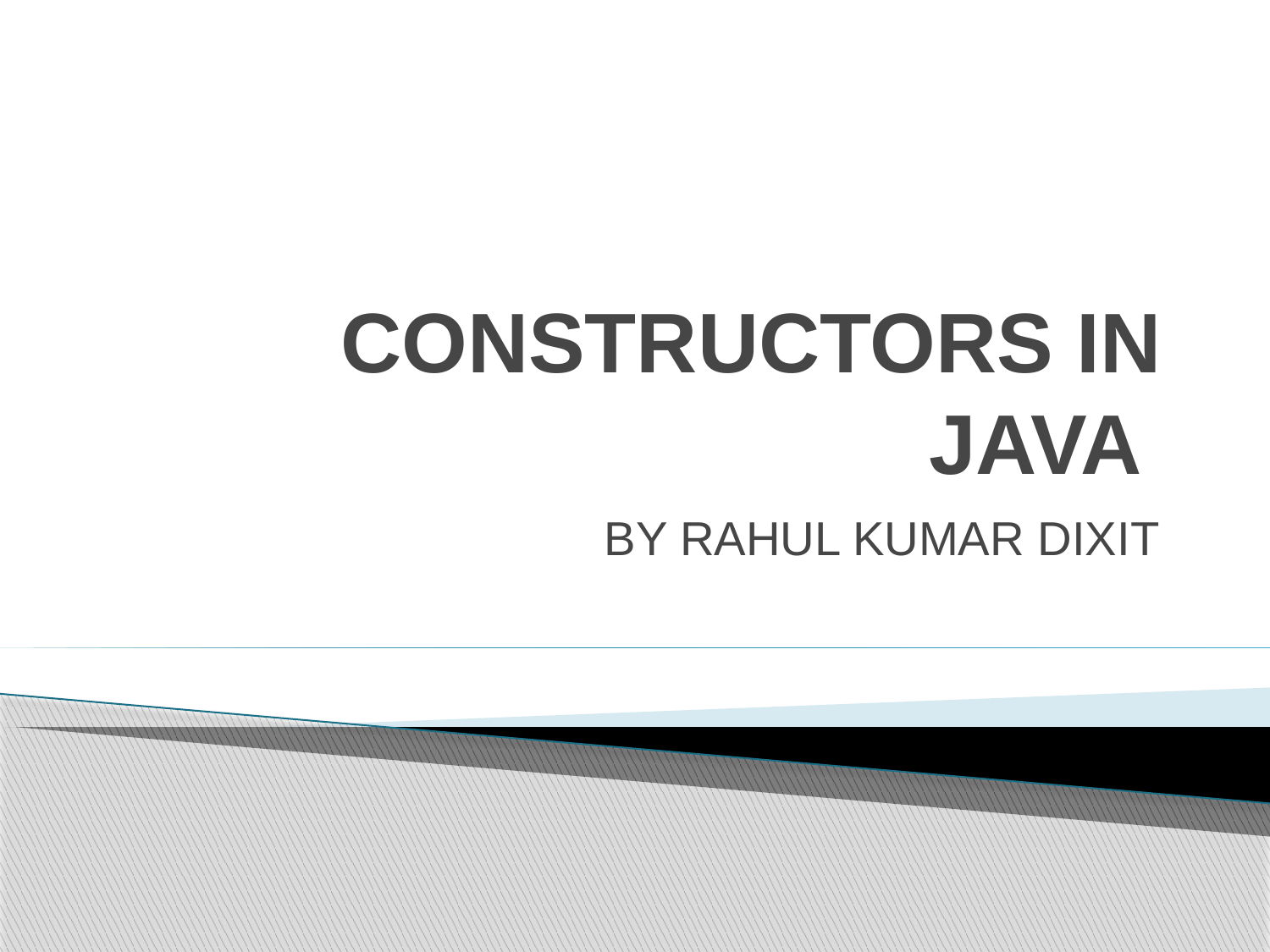

# CONSTRUCTORS IN JAVA
BY RAHUL KUMAR DIXIT